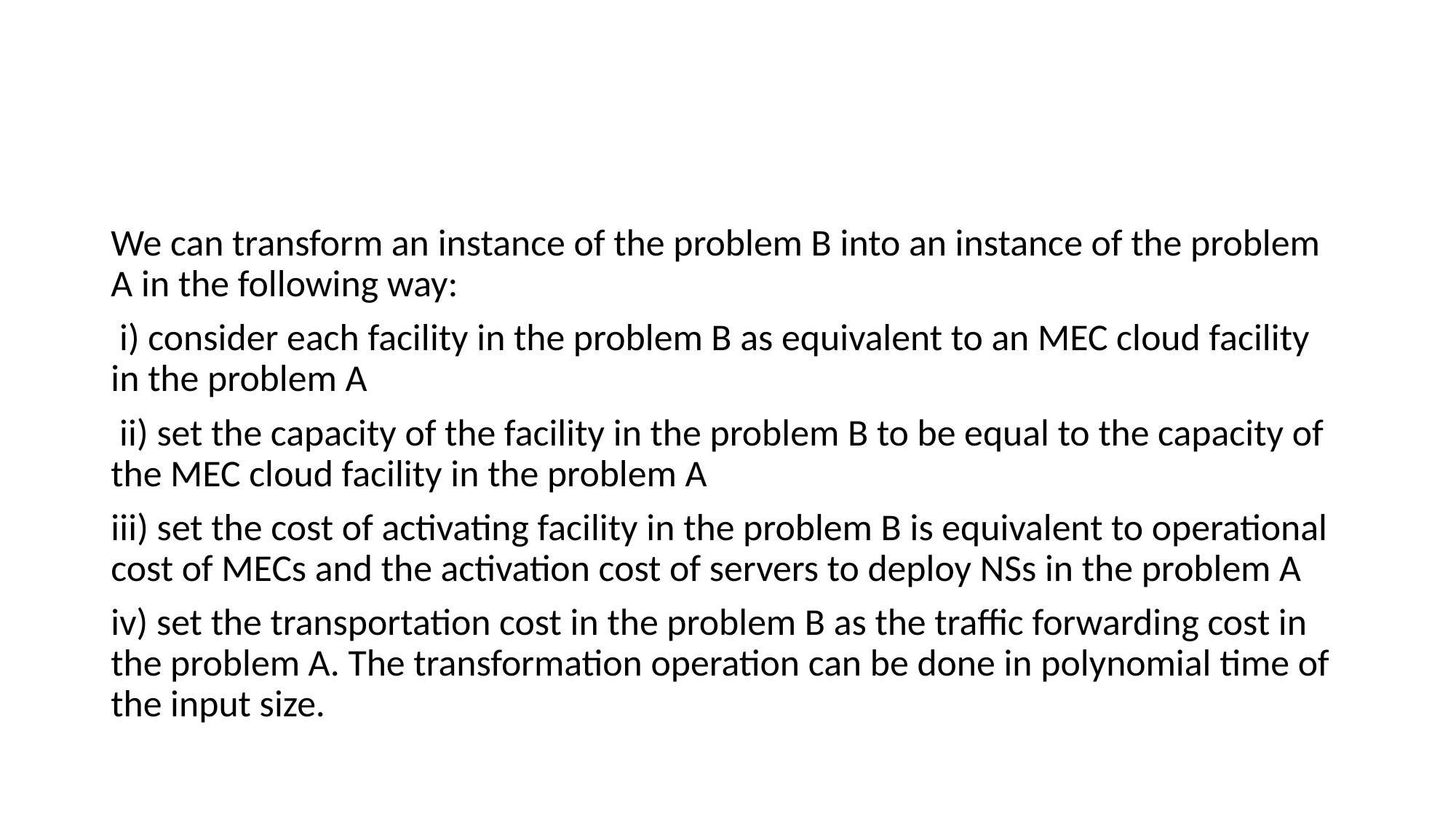

#
We can transform an instance of the problem B into an instance of the problem A in the following way:
 i) consider each facility in the problem B as equivalent to an MEC cloud facility in the problem A
 ii) set the capacity of the facility in the problem B to be equal to the capacity of the MEC cloud facility in the problem A
iii) set the cost of activating facility in the problem B is equivalent to operational cost of MECs and the activation cost of servers to deploy NSs in the problem A
iv) set the transportation cost in the problem B as the traffic forwarding cost in the problem A. The transformation operation can be done in polynomial time of the input size.